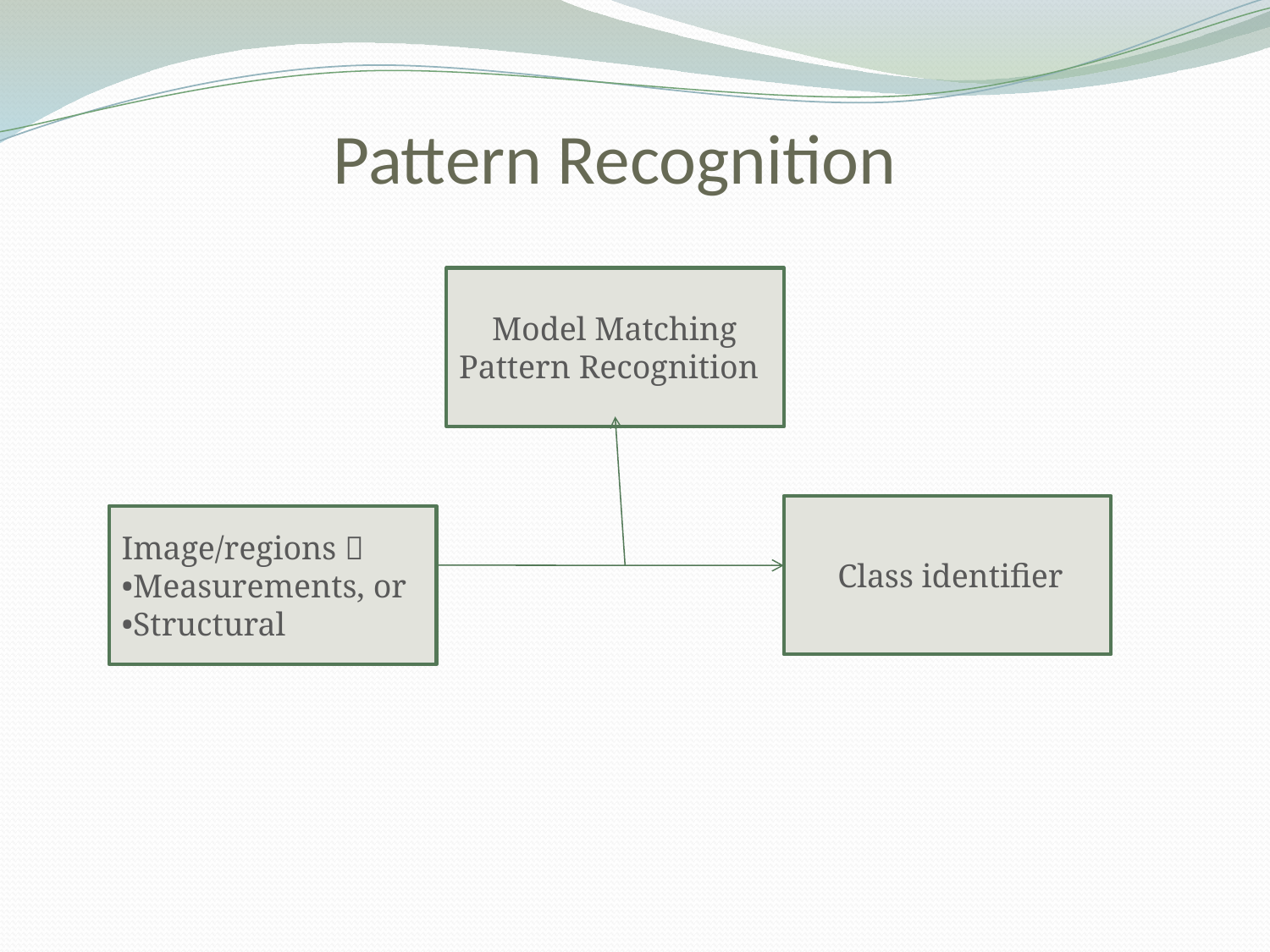

# Pattern Recognition

    Model Matching
Pattern Recognition
     Class identifier
Image/regions 􀃆
•Measurements, or
•Structural